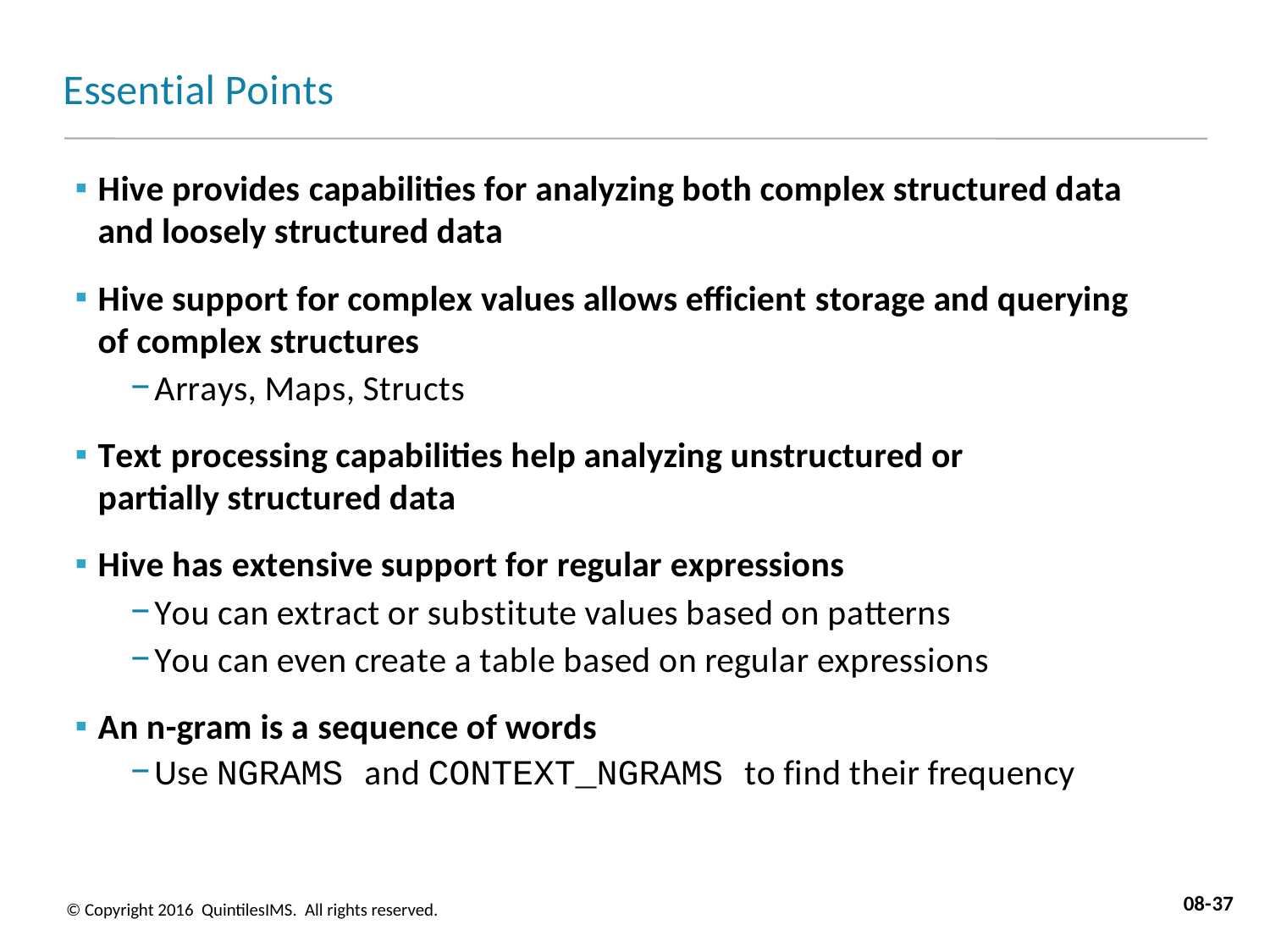

# Essential Points
Hive provides capabilities for analyzing both complex structured data and loosely structured data
Hive support for complex values allows efficient storage and querying of complex structures
Arrays, Maps, Structs
Text processing capabilities help analyzing unstructured or partially structured data
Hive has extensive support for regular expressions
You can extract or substitute values based on patterns
You can even create a table based on regular expressions
An n-gram is a sequence of words
Use NGRAMS and CONTEXT_NGRAMS to find their frequency
08-37
© Copyright 2016  QuintilesIMS.  All rights reserved.